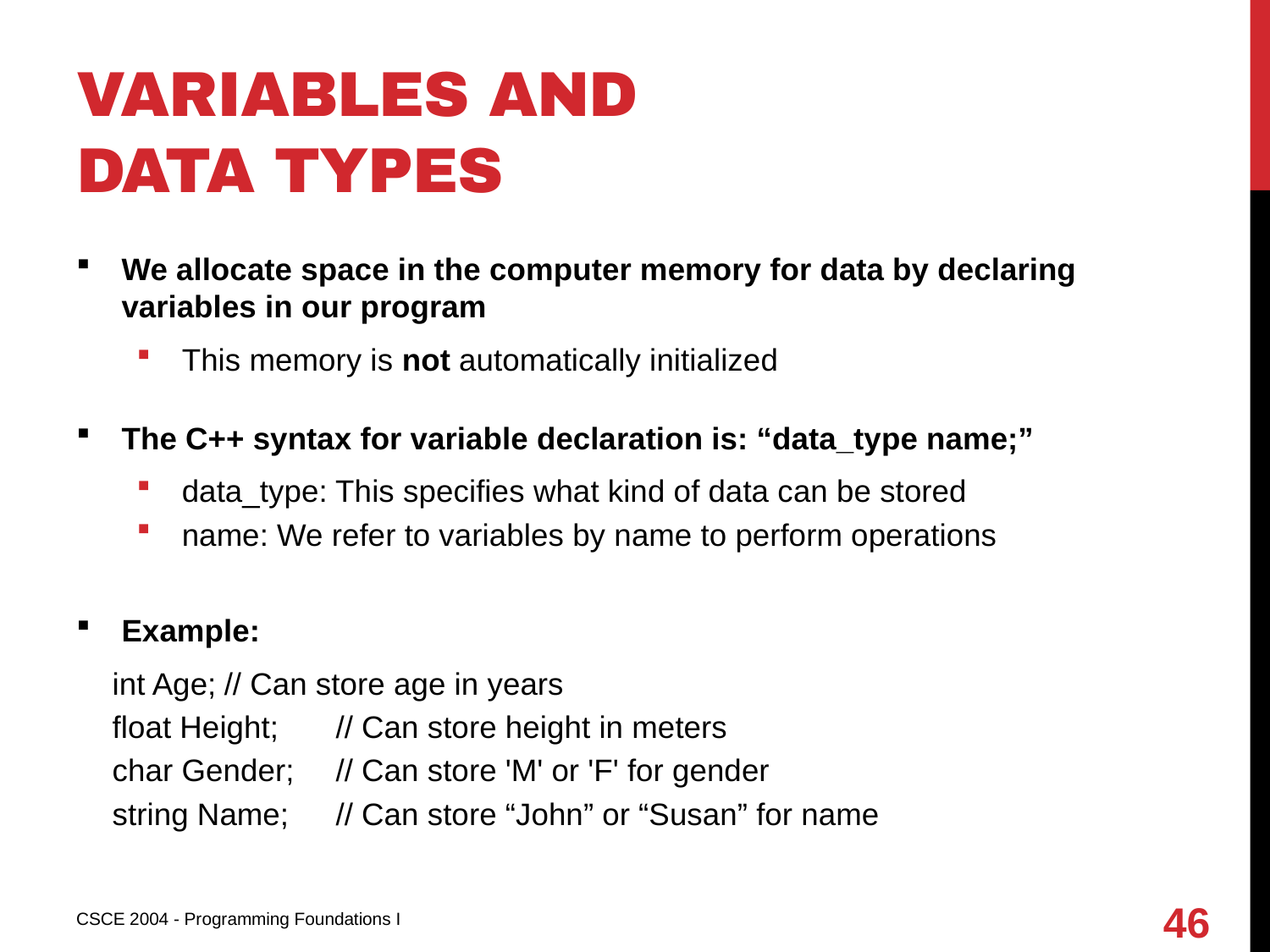

# Variables and  Data types
We allocate space in the computer memory for data by declaring variables in our program
This memory is not automatically initialized

The C++ syntax for variable declaration is: “data_type name;”
data_type: This specifies what kind of data can be stored
name: We refer to variables by name to perform operations

Example:
int Age;		// Can store age in years
float Height;		// Can store height in meters
char Gender;		// Can store 'M' or 'F' for gender
string Name;		// Can store “John” or “Susan” for name
46
CSCE 2004 - Programming Foundations I